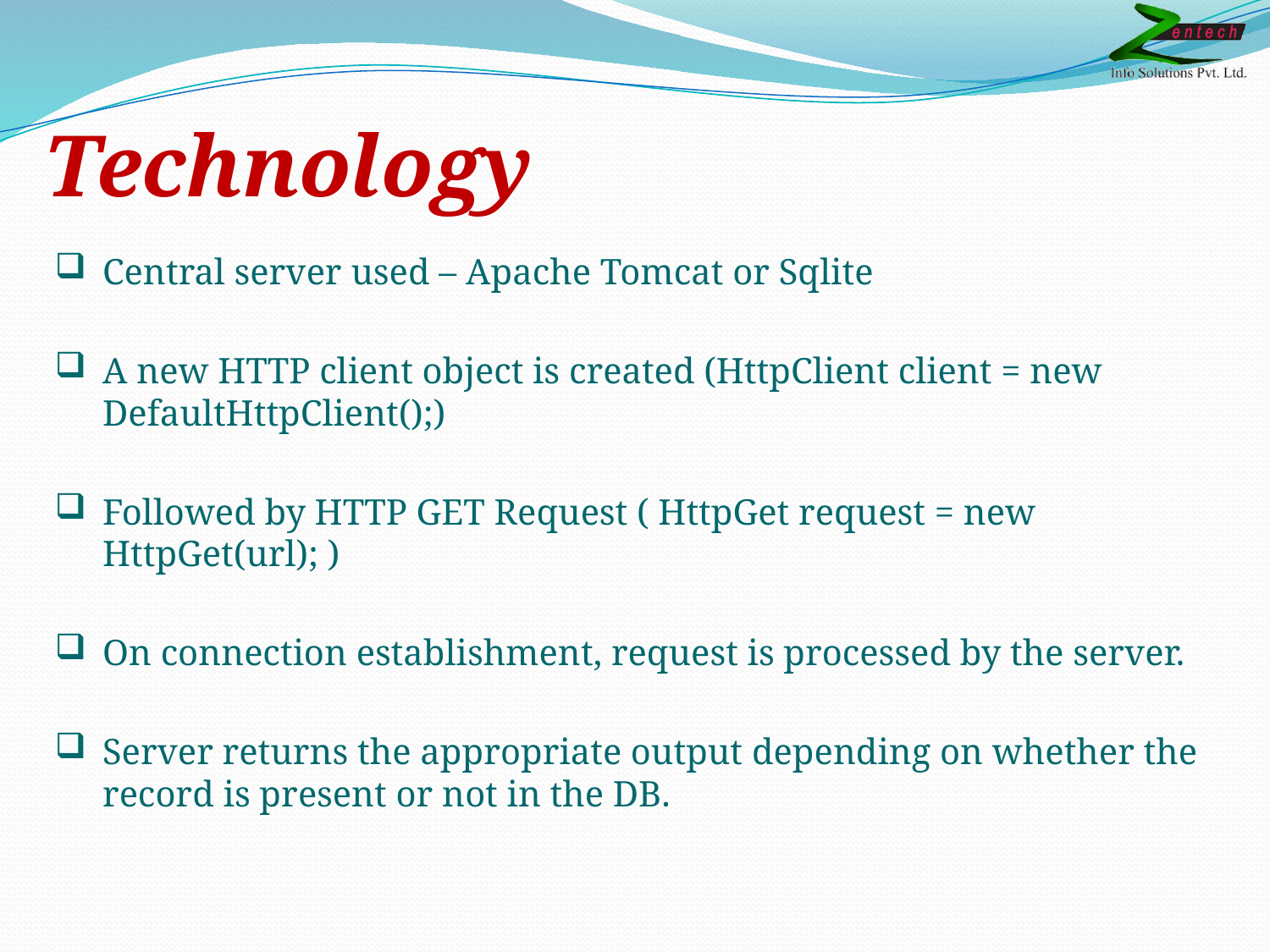

Technology
Central server used – Apache Tomcat or Sqlite

A new HTTP client object is created (HttpClient client = new DefaultHttpClient();)

Followed by HTTP GET Request ( HttpGet request = new HttpGet(url); )

On connection establishment, request is processed by the server.

Server returns the appropriate output depending on whether the record is present or not in the DB.